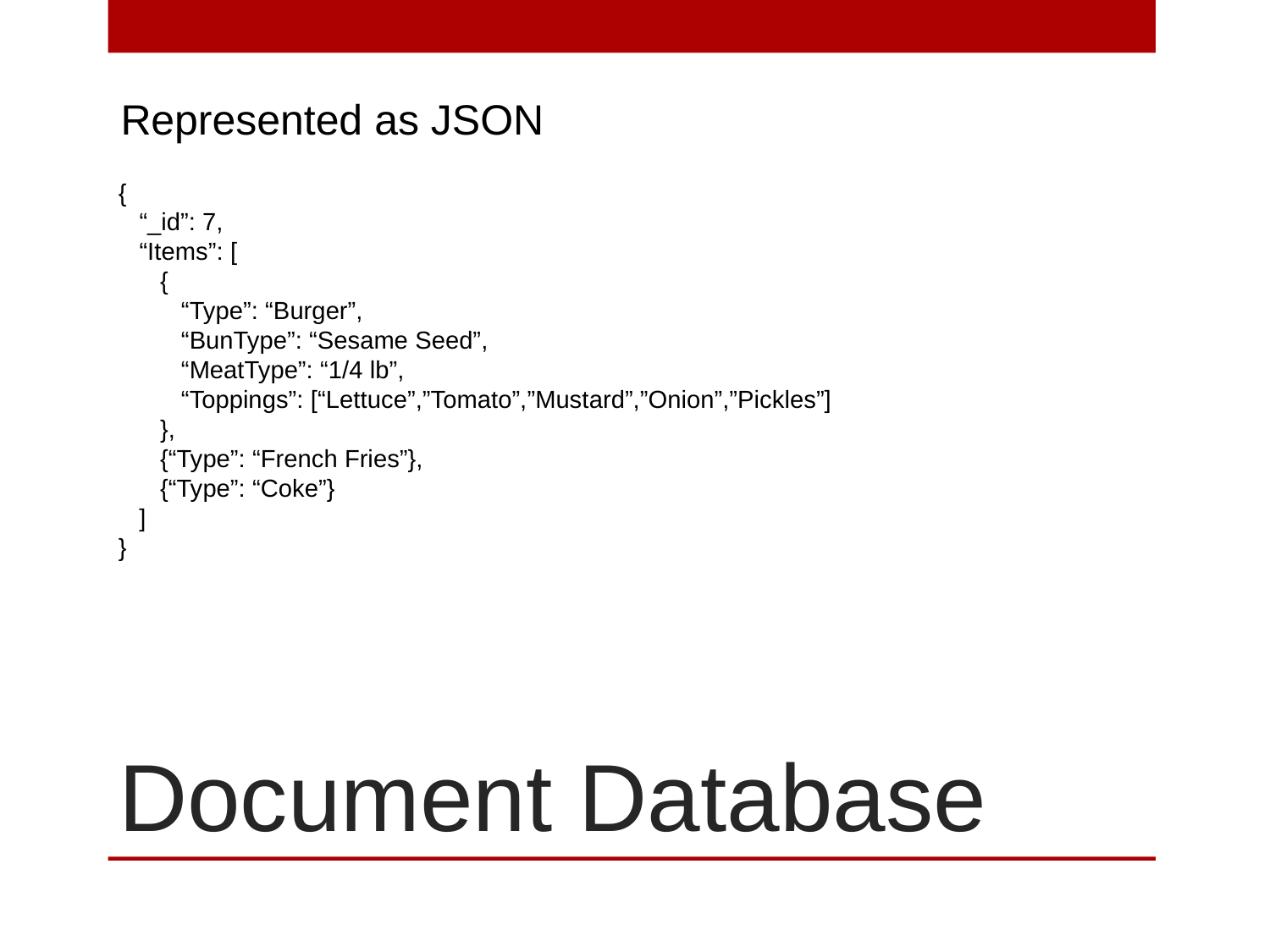

Represented as JSON
{
   “_id”: 7,
   “Items”: [
      {
         “Type”: “Burger”,
         “BunType”: “Sesame Seed”,
         “MeatType”: “1/4 lb”,
         “Toppings”: [“Lettuce”,”Tomato”,”Mustard”,”Onion”,”Pickles”]
      },
      {“Type”: “French Fries”},
      {“Type”: “Coke”}
   ]
}
# Document Database